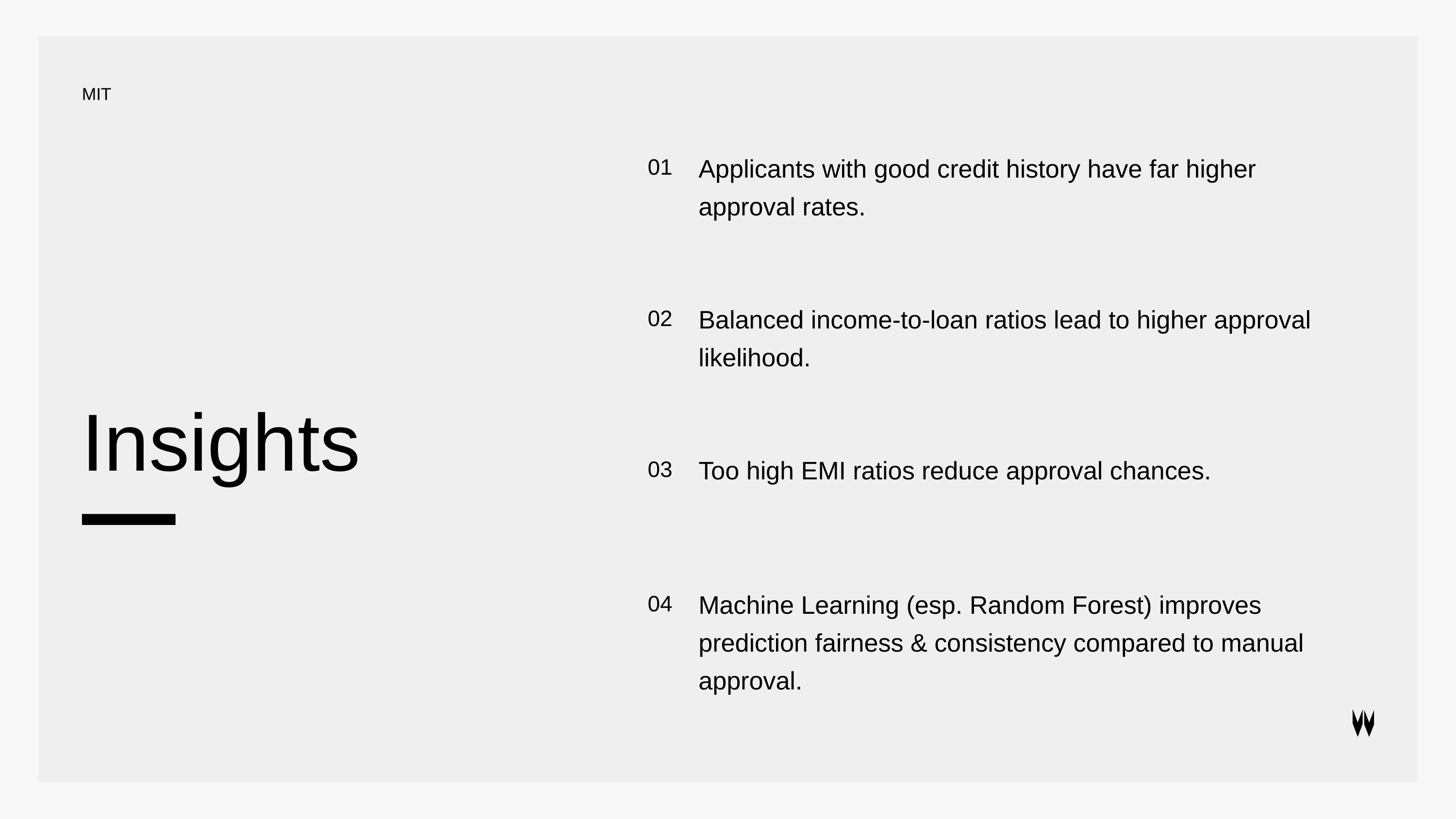

MIT
Applicants with good credit history have far higher approval rates.

01
Balanced income-to-loan ratios lead to higher approval likelihood.

02
Insights
Too high EMI ratios reduce approval chances.

03

Machine Learning (esp. Random Forest) improves prediction fairness & consistency compared to manual approval.
04